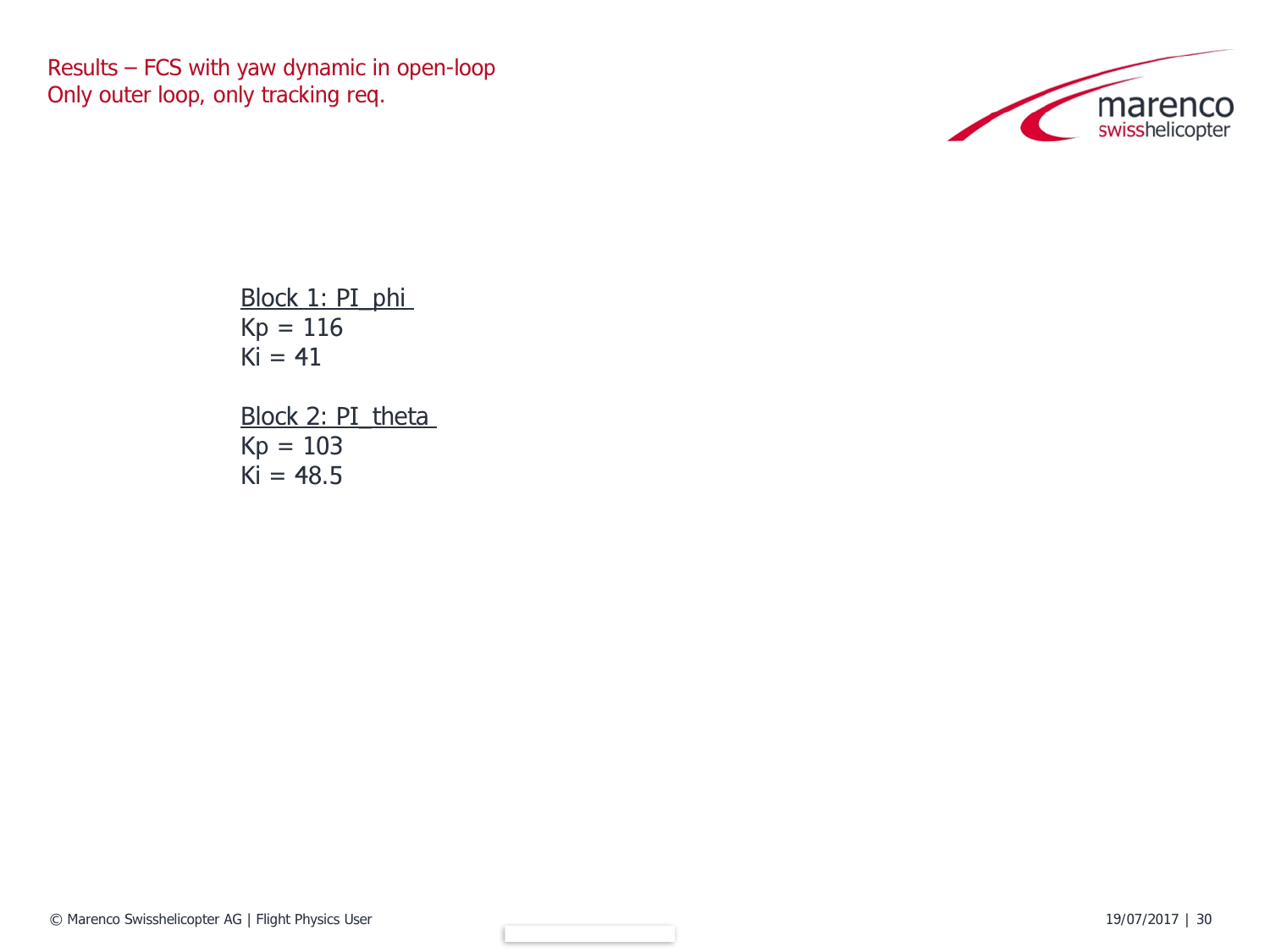

# Results – FCS with yaw dynamic in open-loop Only outer loop, only tracking req.
Block 1: PI_phi
Kp = 116
Ki = 41

Block 2: PI_theta
Kp = 103
Ki = 48.5

19/07/2017